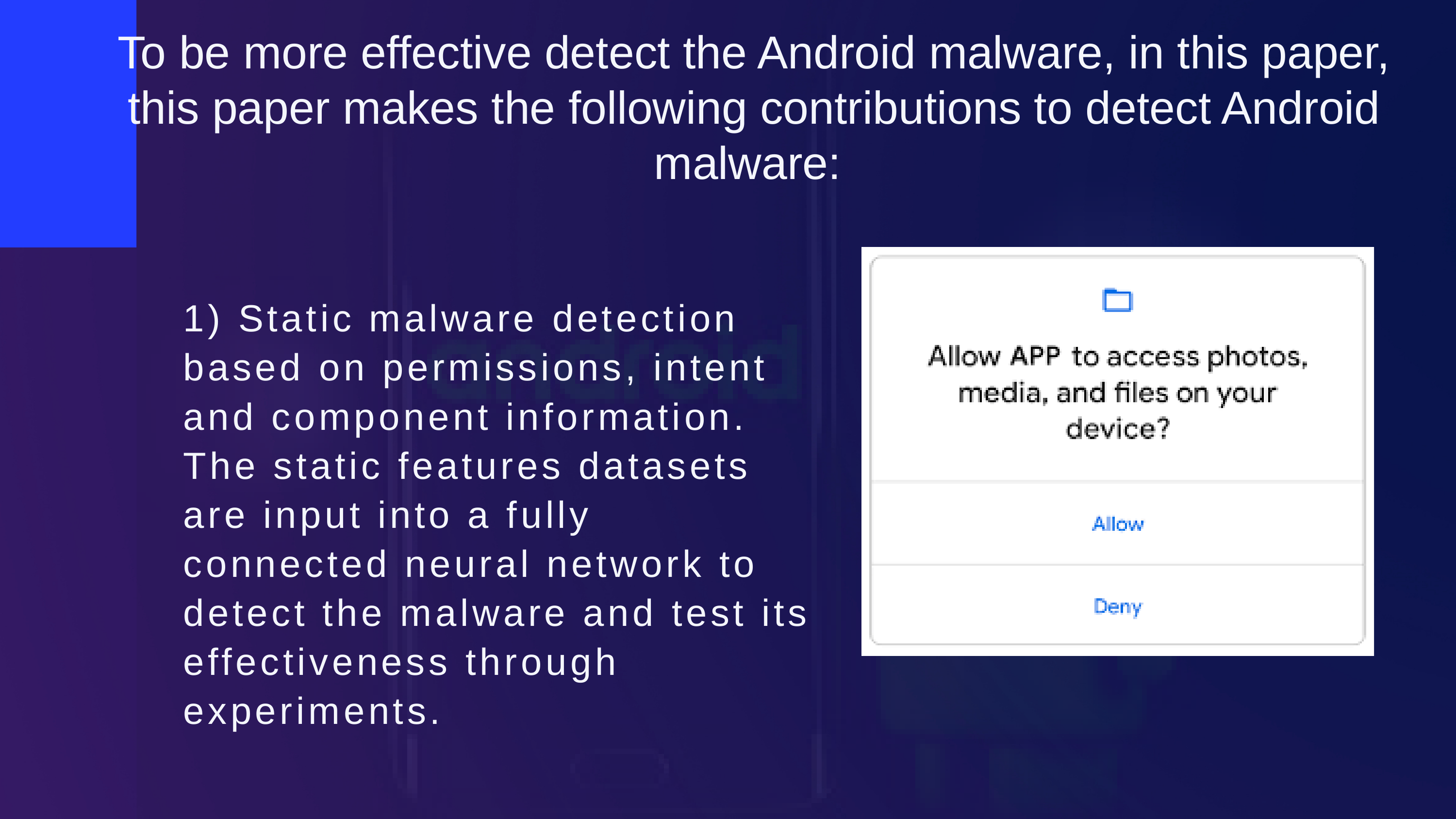

To be more effective detect the Android malware, in this paper, this paper makes the following contributions to detect Android malware:

1) Static malware detection based on permissions, intent and component information. The static features datasets are input into a fully connected neural network to detect the malware and test its effectiveness through experiments.